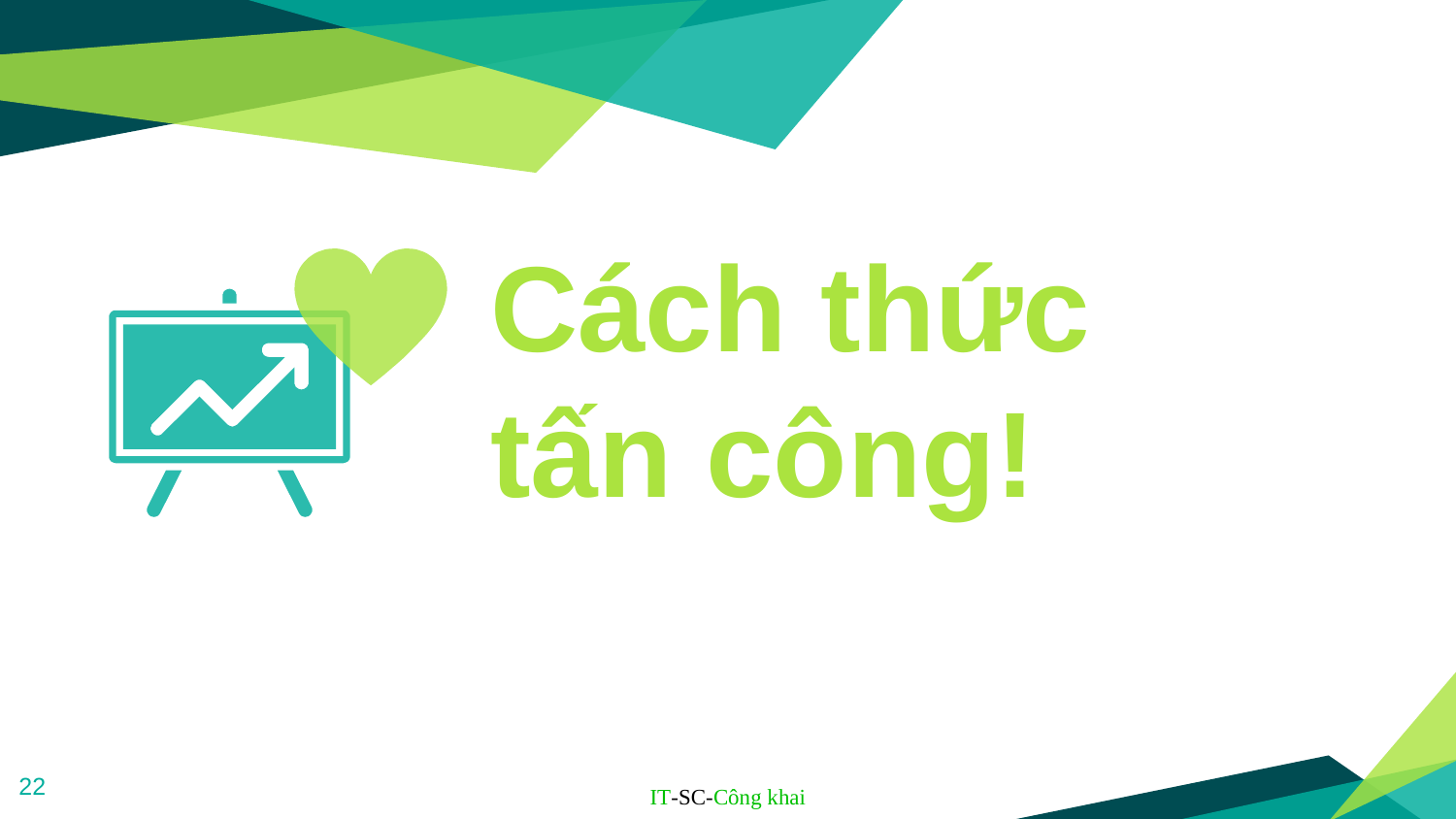

Cách thức
tấn công!

22
IT-SC-Công khai